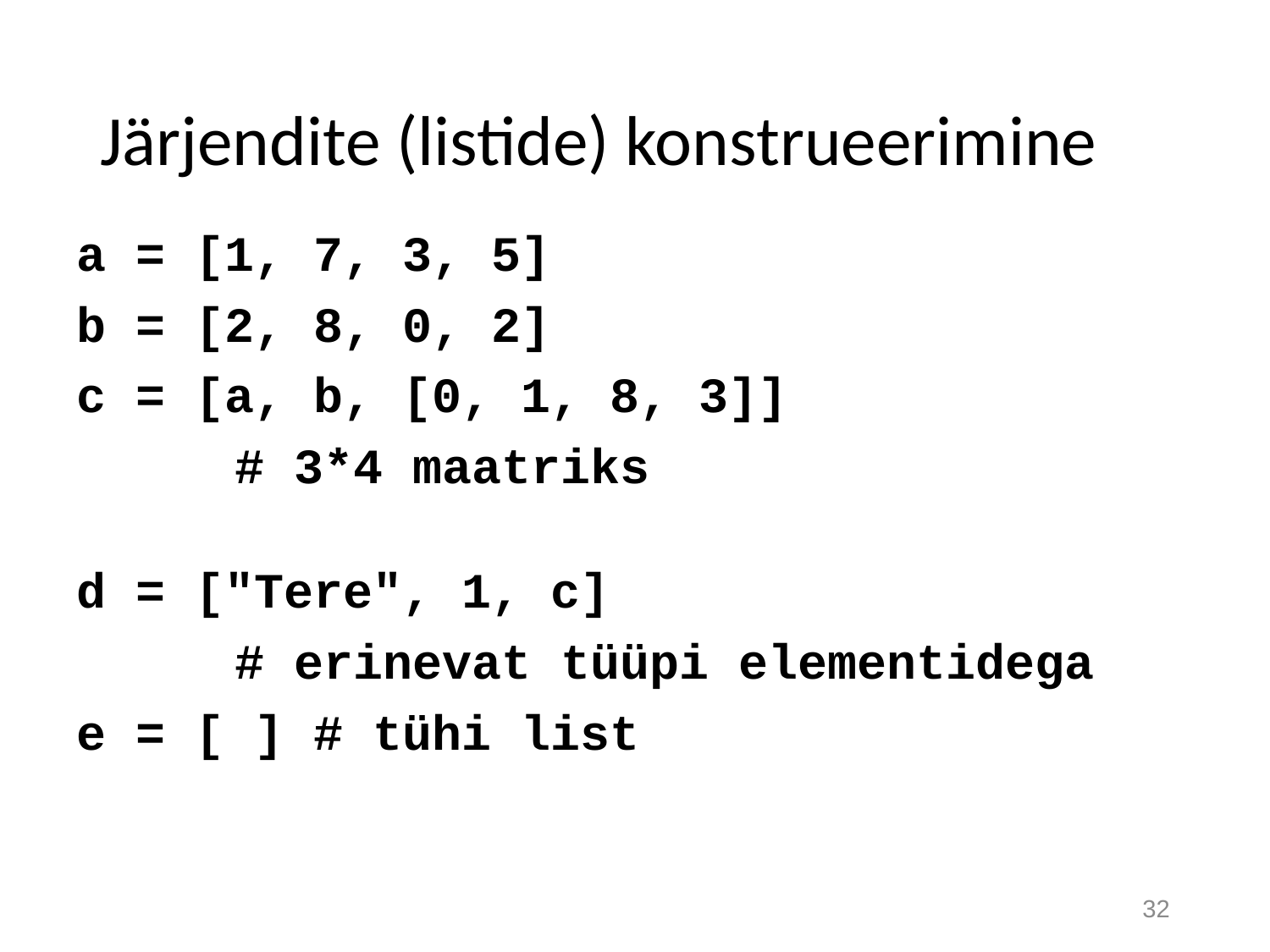

# Järjendite (listide) konstrueerimine
a = [1, 7, 3, 5]
b = [2, 8, 0, 2]
c = [a, b, [0, 1, 8, 3]]
		# 3*4 maatriks
d = ["Tere", 1, c]
		# erinevat tüüpi elementidega
e = [ ] # tühi list

32